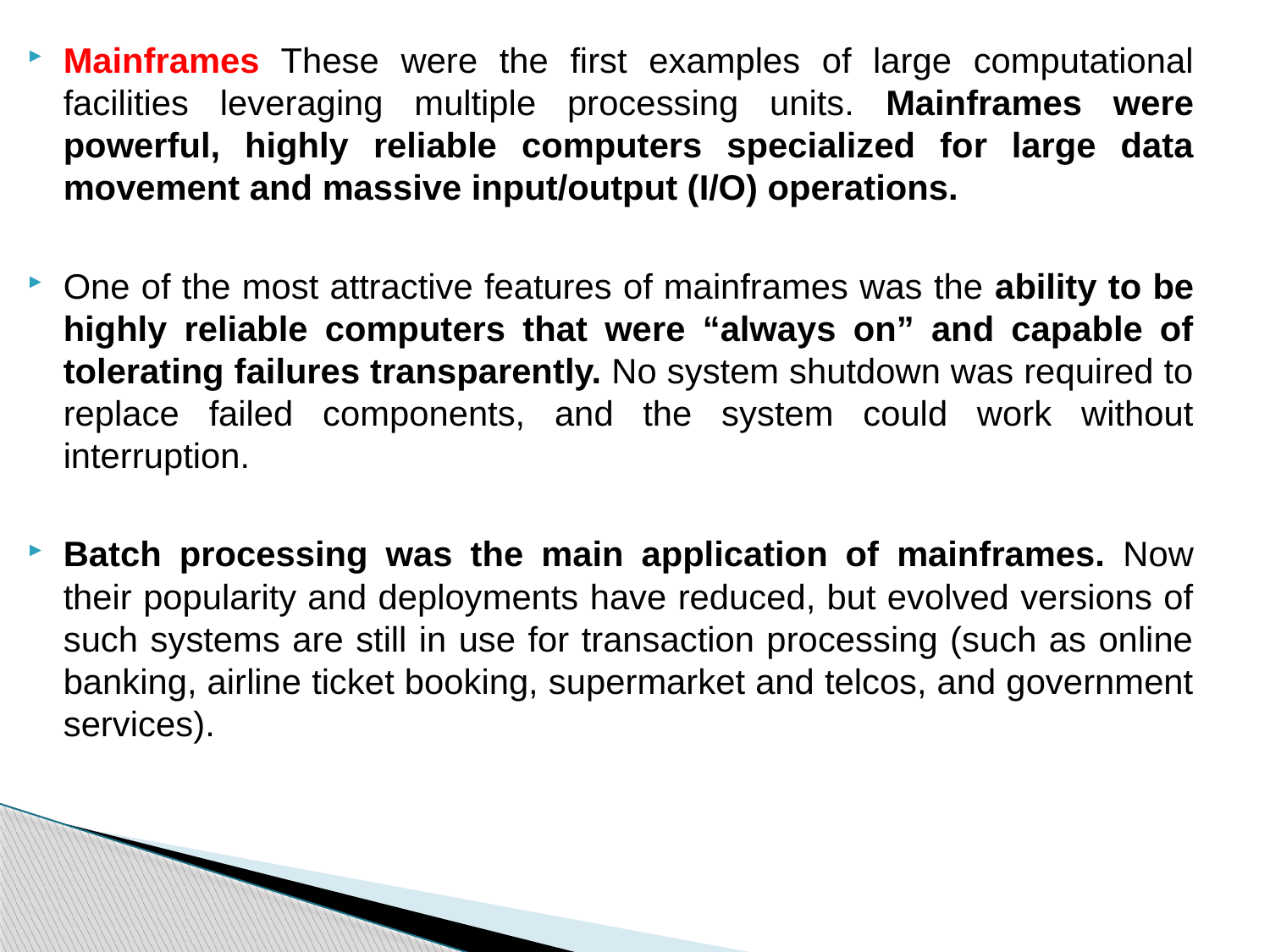

Mainframes These were the first examples of large computational facilities leveraging multiple processing units. Mainframes were powerful, highly reliable computers specialized for large data movement and massive input/output (I/O) operations.

One of the most attractive features of mainframes was the ability to be highly reliable computers that were “always on” and capable of tolerating failures transparently. No system shutdown was required to replace failed components, and the system could work without interruption.

Batch processing was the main application of mainframes. Now their popularity and deployments have reduced, but evolved versions of such systems are still in use for transaction processing (such as online banking, airline ticket booking, supermarket and telcos, and government services).